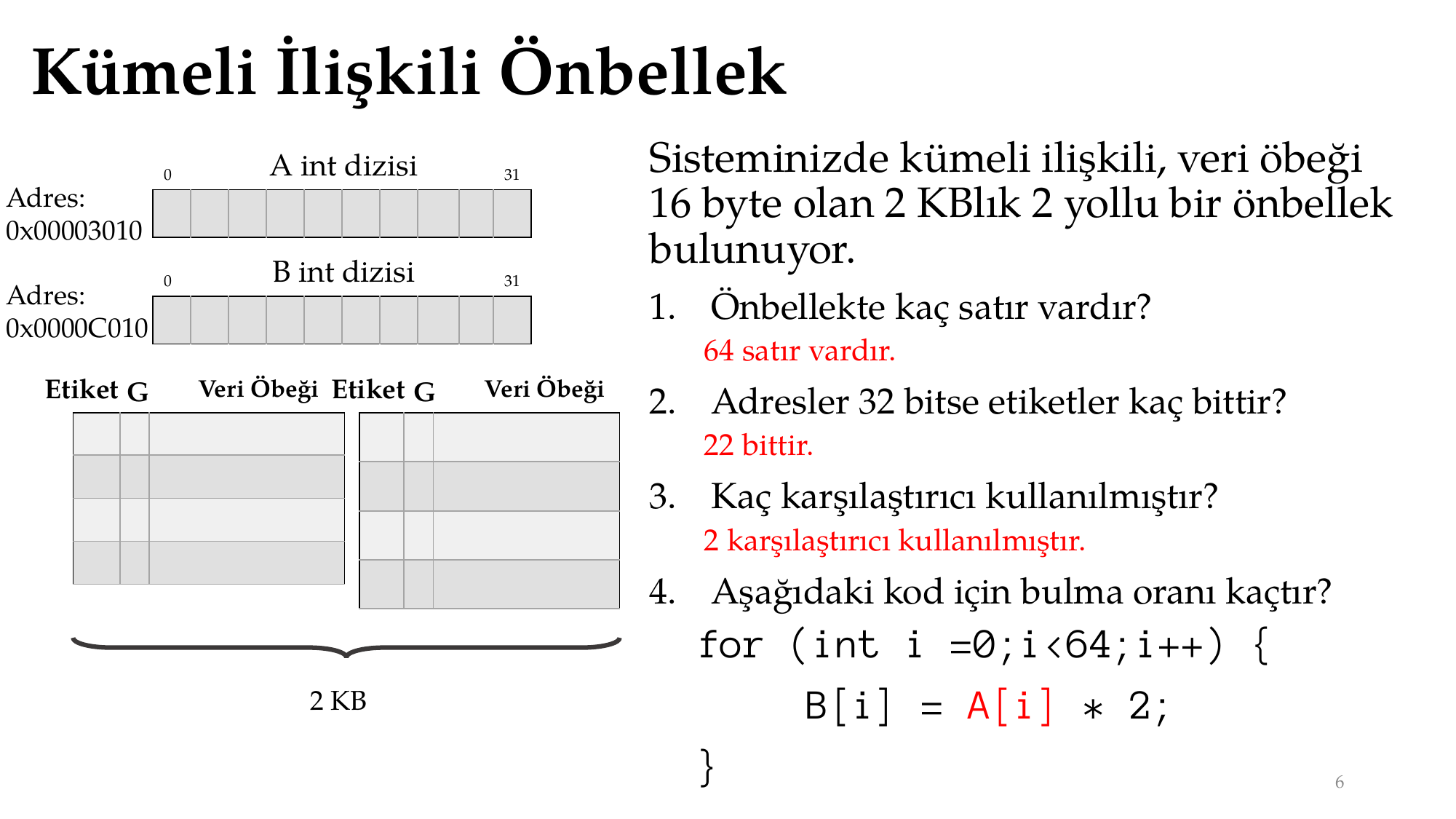

# Kümeli İlişkili Önbellek
Sisteminizde kümeli ilişkili, veri öbeği 16 byte olan 2 KBlık 2 yollu bir önbellek bulunuyor.
Önbellekte kaç satır vardır?
64 satır vardır.
Adresler 32 bitse etiketler kaç bittir?
22 bittir.
Kaç karşılaştırıcı kullanılmıştır?
2 karşılaştırıcı kullanılmıştır.
Aşağıdaki kod için bulma oranı kaçtır?
| 0 |  | A int dizisi |  |  |  |  |  |  | 31 |
| --- | --- | --- | --- | --- | --- | --- | --- | --- | --- |
|  |  |  |  |  |  |  |  |  |  |
Adres: 0x00003010
| 0 |  | B int dizisi |  |  |  |  |  |  | 31 |
| --- | --- | --- | --- | --- | --- | --- | --- | --- | --- |
|  |  |  |  |  |  |  |  |  |  |
Adres: 0x0000C010
Etiket
Etiket
Veri Öbeği
Veri Öbeği
G
G

|  |  |  |
| --- | --- | --- |
|  |  |  |
|  |  |  |
|  |  |  |
|  |  |  |
| --- | --- | --- |
|  |  |  |
|  |  |  |
|  |  |  |
for (int i =0;i<64;i++) {
	B[i] = A[i] * 2;
}
2 KB
6